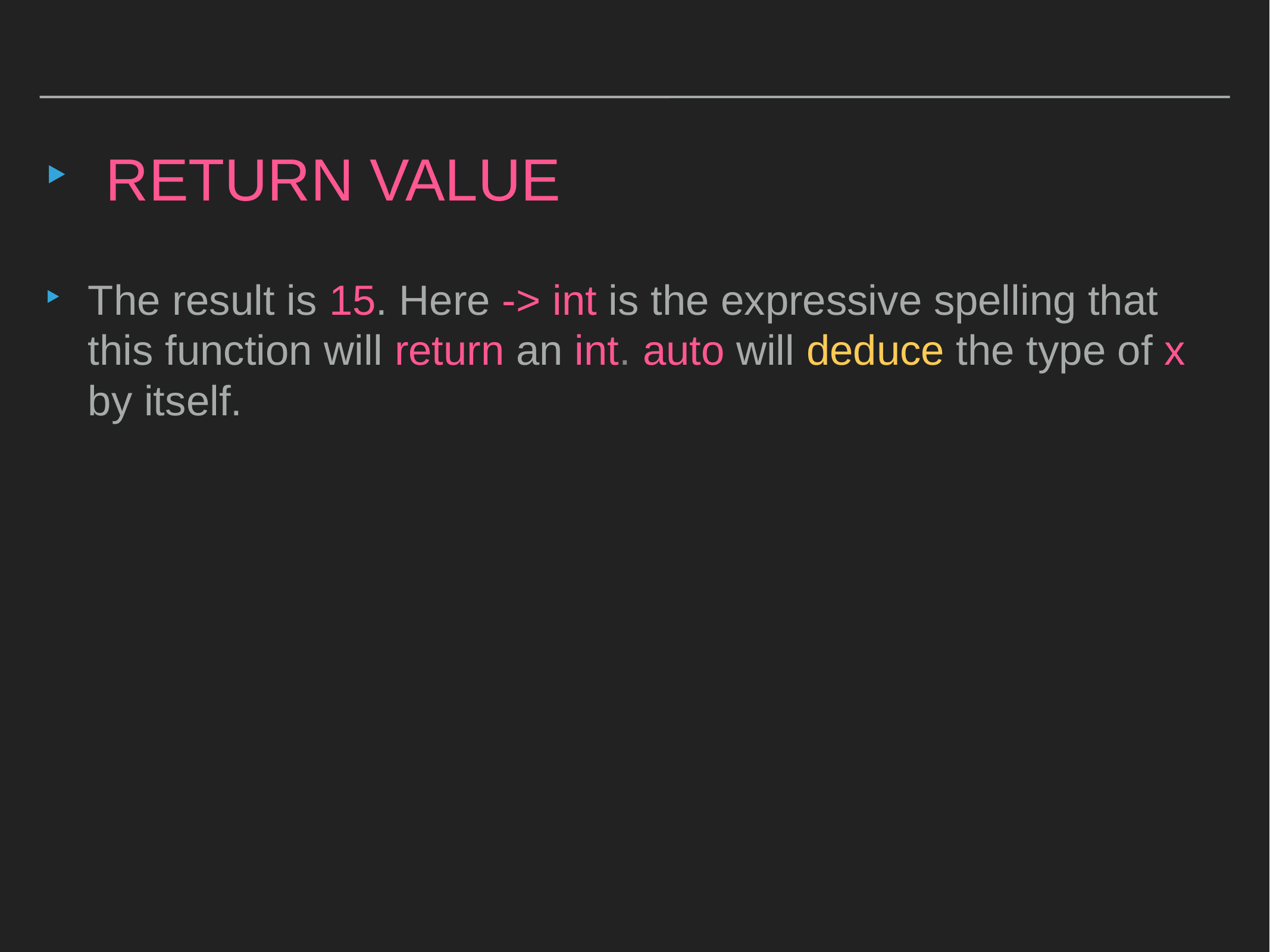

41
# Return value
The result is 15. Here -> int is the expressive spelling that this function will return an int. auto will deduce the type of x by itself.